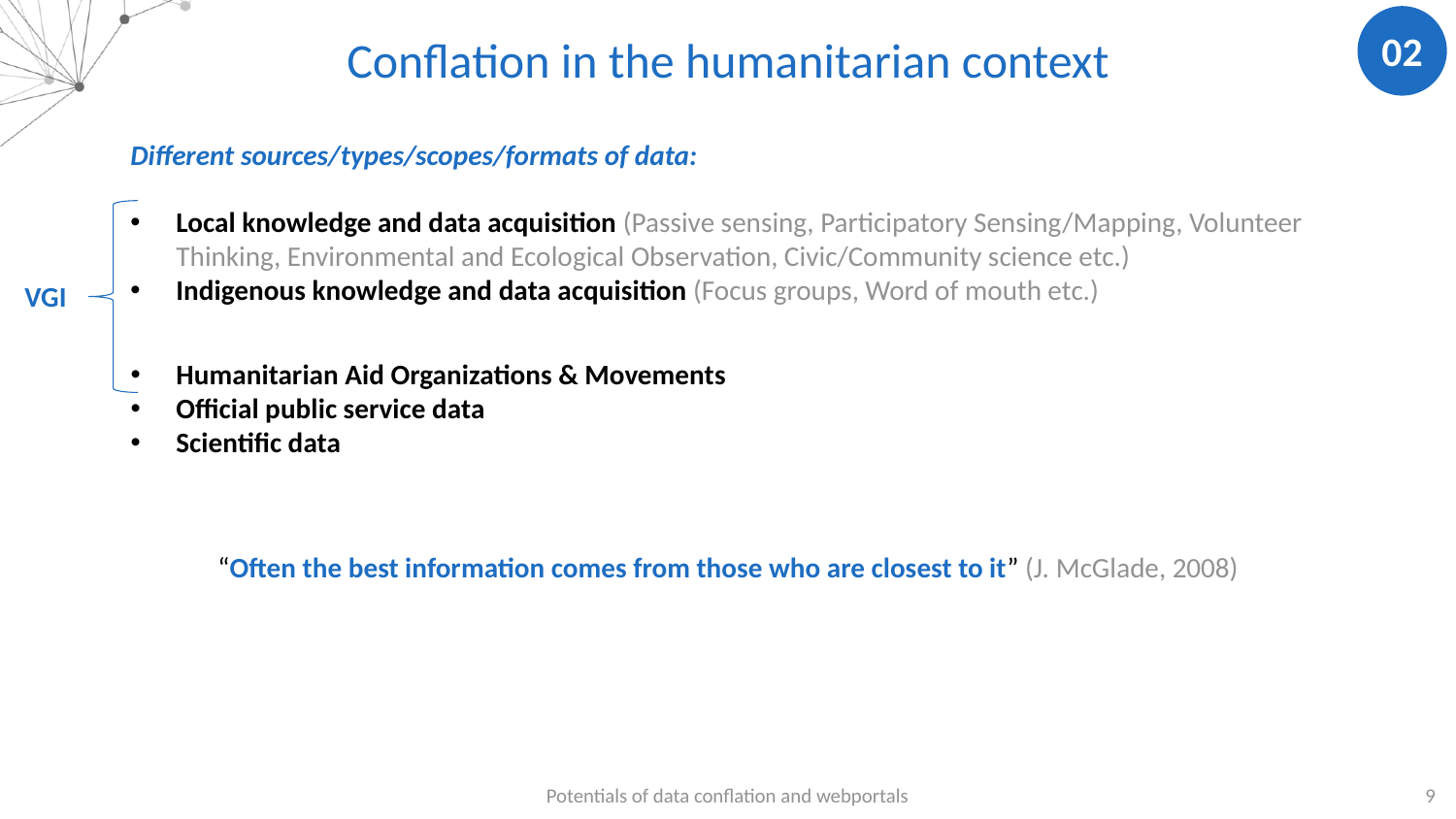

02
Conflation in the humanitarian context
Different sources/types/scopes/formats of data:

Local knowledge and data acquisition (Passive sensing, Participatory Sensing/Mapping, Volunteer Thinking, Environmental and Ecological Observation, Civic/Community science etc.)
Indigenous knowledge and data acquisition (Focus groups, Word of mouth etc.)

VGI
Humanitarian Aid Organizations & Movements
Official public service data
Scientific data
“Often the best information comes from those who are closest to it” (J. McGlade, 2008)
Potentials of data conflation and webportals
9